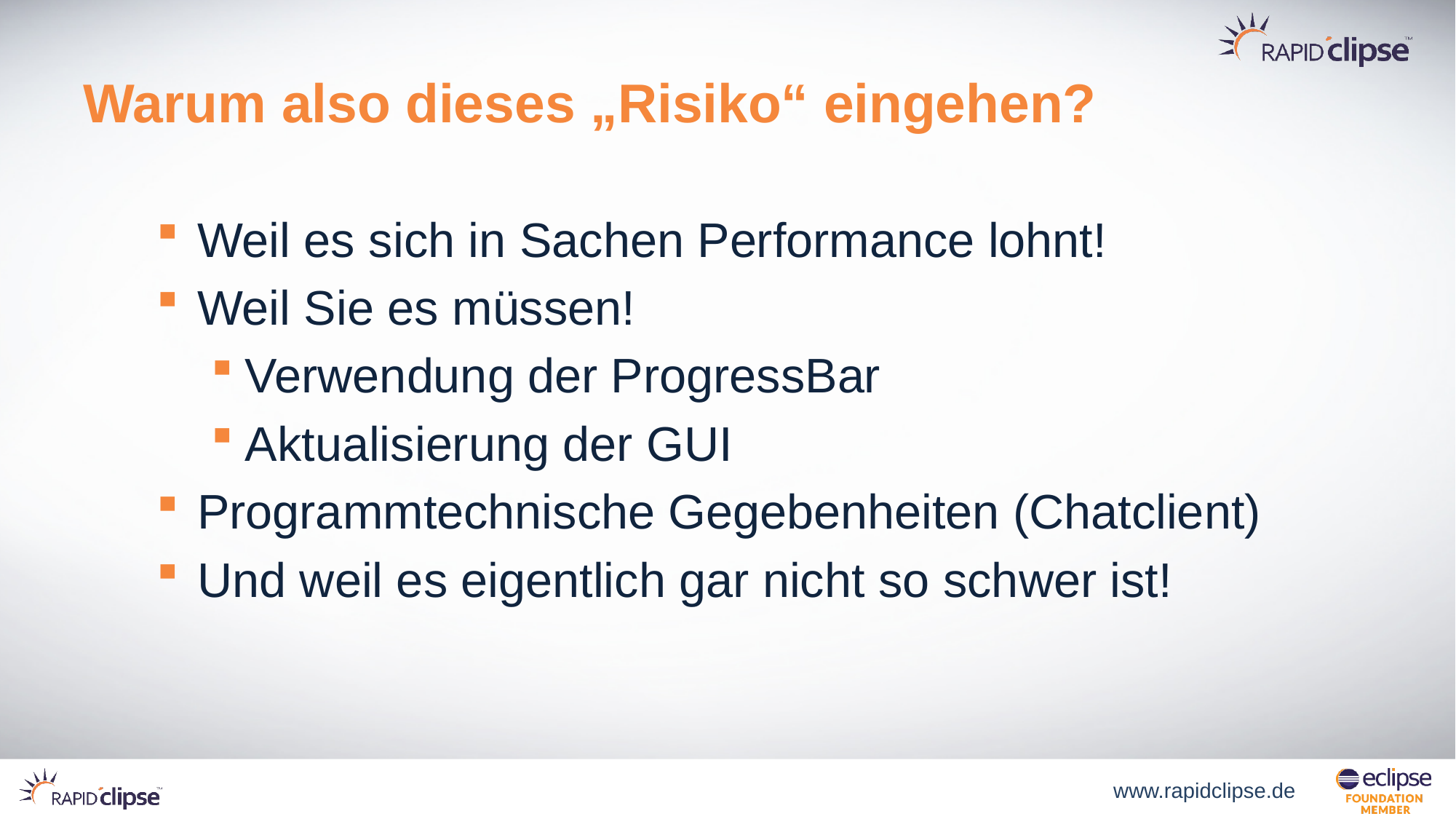

# Warum also dieses „Risiko“ eingehen?
Weil es sich in Sachen Performance lohnt!
Weil Sie es müssen!
Verwendung der ProgressBar
Aktualisierung der GUI
Programmtechnische Gegebenheiten (Chatclient)
Und weil es eigentlich gar nicht so schwer ist!